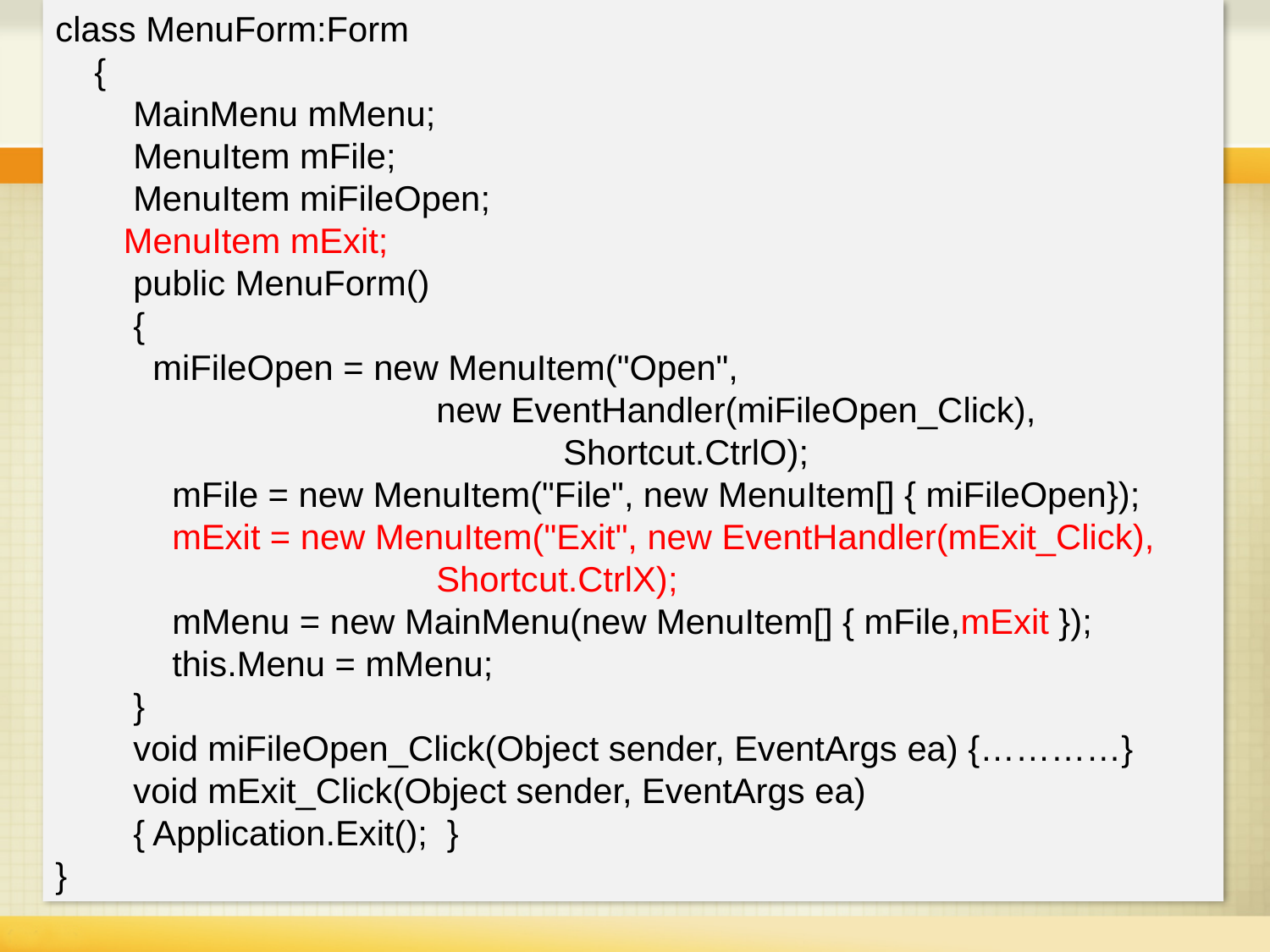

class MenuForm:Form
    {
        MainMenu mMenu;
        MenuItem mFile;
        MenuItem miFileOpen;
       MenuItem mExit;
        public MenuForm()
        {
          miFileOpen = new MenuItem("Open",
			new EventHandler(miFileOpen_Click), 						Shortcut.CtrlO);
            mFile = new MenuItem("File", new MenuItem[] { miFileOpen});
            mExit = new MenuItem("Exit", new EventHandler(mExit_Click), 				Shortcut.CtrlX);
            mMenu = new MainMenu(new MenuItem[] { mFile,mExit });
            this.Menu = mMenu;
        }
        void miFileOpen_Click(Object sender, EventArgs ea) {…………}
        void mExit_Click(Object sender, EventArgs ea)
        { Application.Exit();  }
}